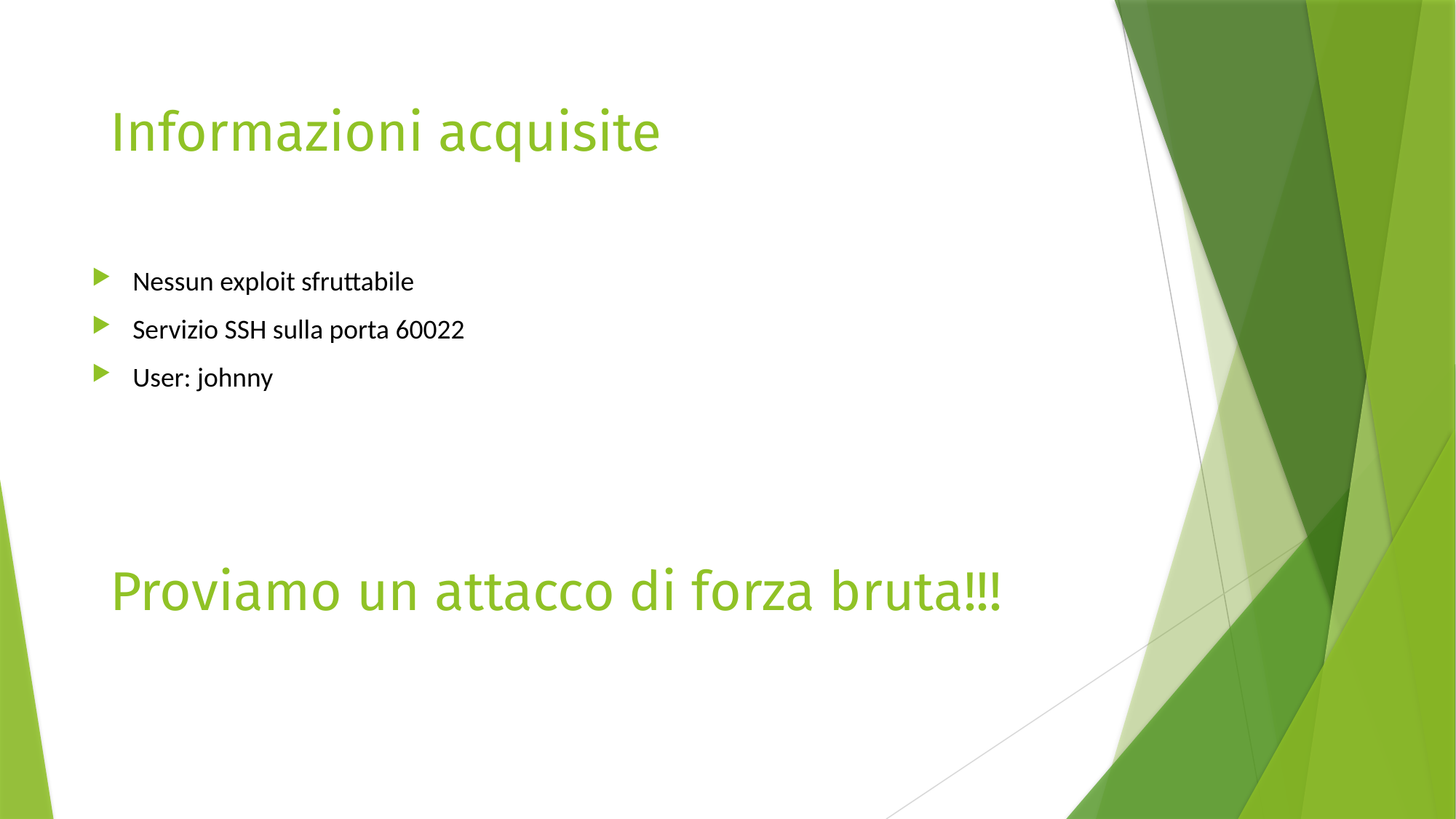

Informazioni acquisite
Nessun exploit sfruttabile
Servizio SSH sulla porta 60022
User: johnny
# Proviamo un attacco di forza bruta!!!